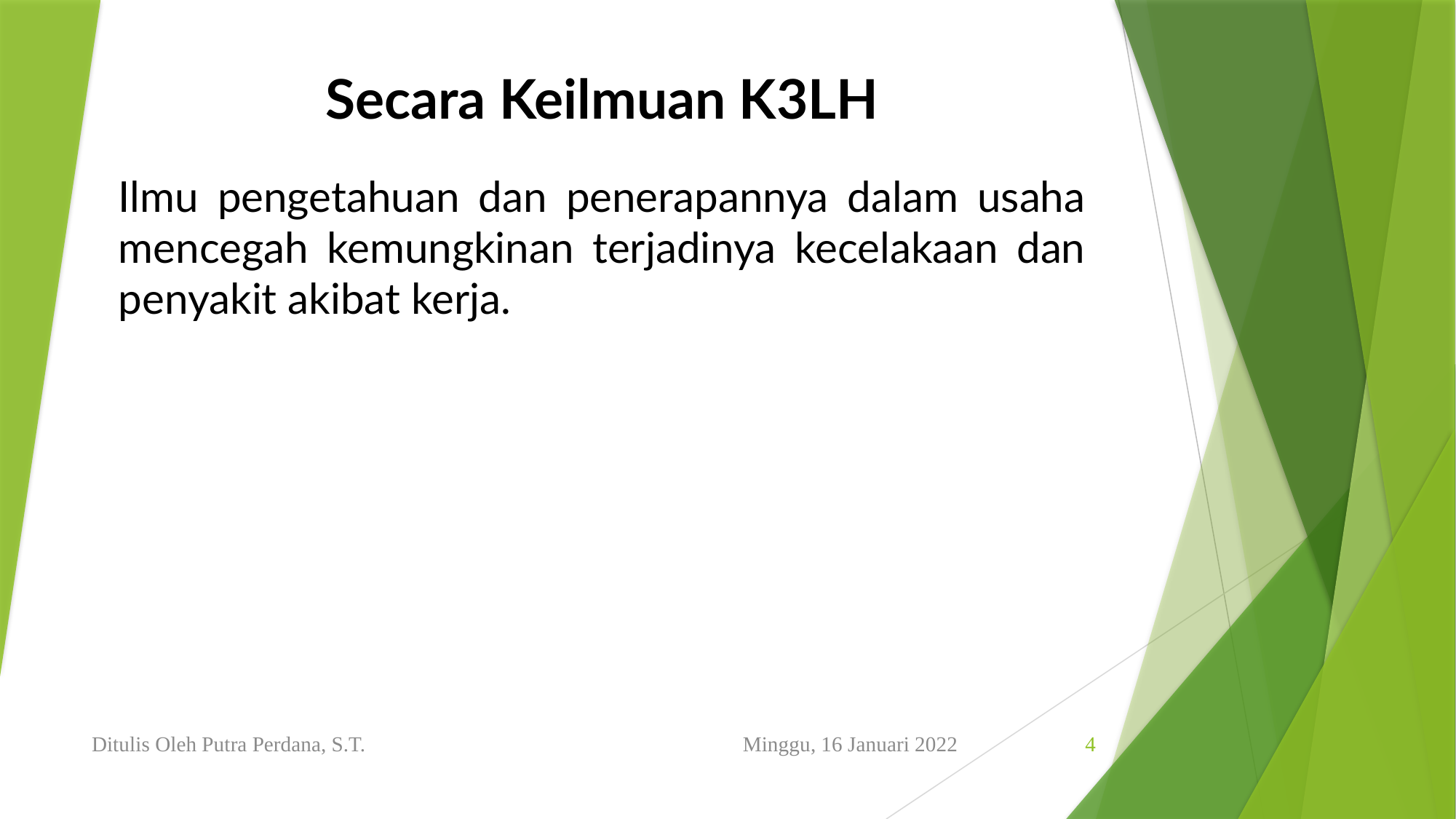

Secara Keilmuan K3LH
Ilmu pengetahuan dan penerapannya dalam usaha mencegah kemungkinan terjadinya kecelakaan dan penyakit akibat kerja.
Ditulis Oleh Putra Perdana, S.T.
Minggu, 16 Januari 2022
4